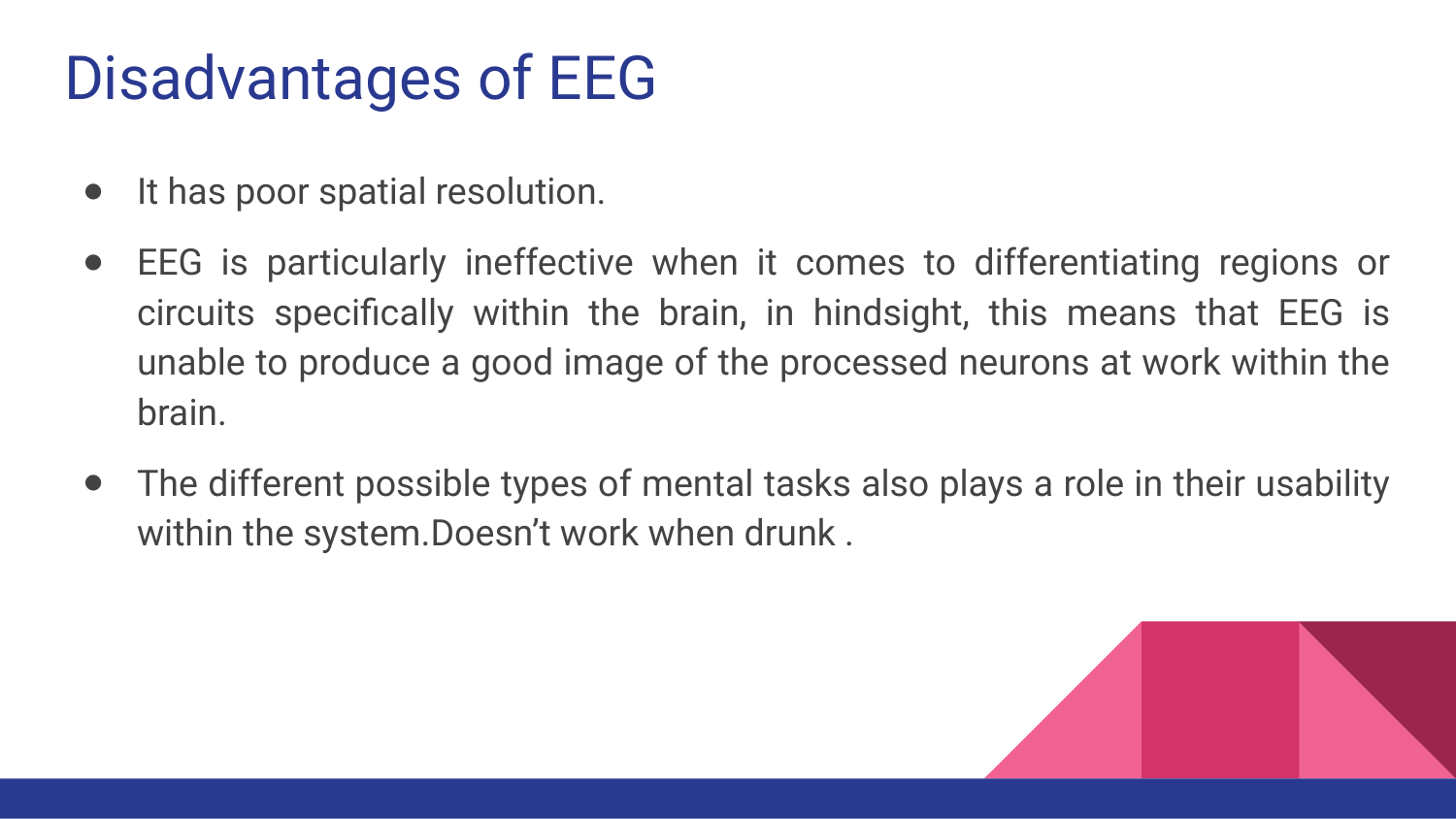

# Disadvantages of EEG
It has poor spatial resolution.
EEG is particularly ineffective when it comes to differentiating regions or circuits specifically within the brain, in hindsight, this means that EEG is unable to produce a good image of the processed neurons at work within the brain.
The different possible types of mental tasks also plays a role in their usability within the system.Doesn’t work when drunk .